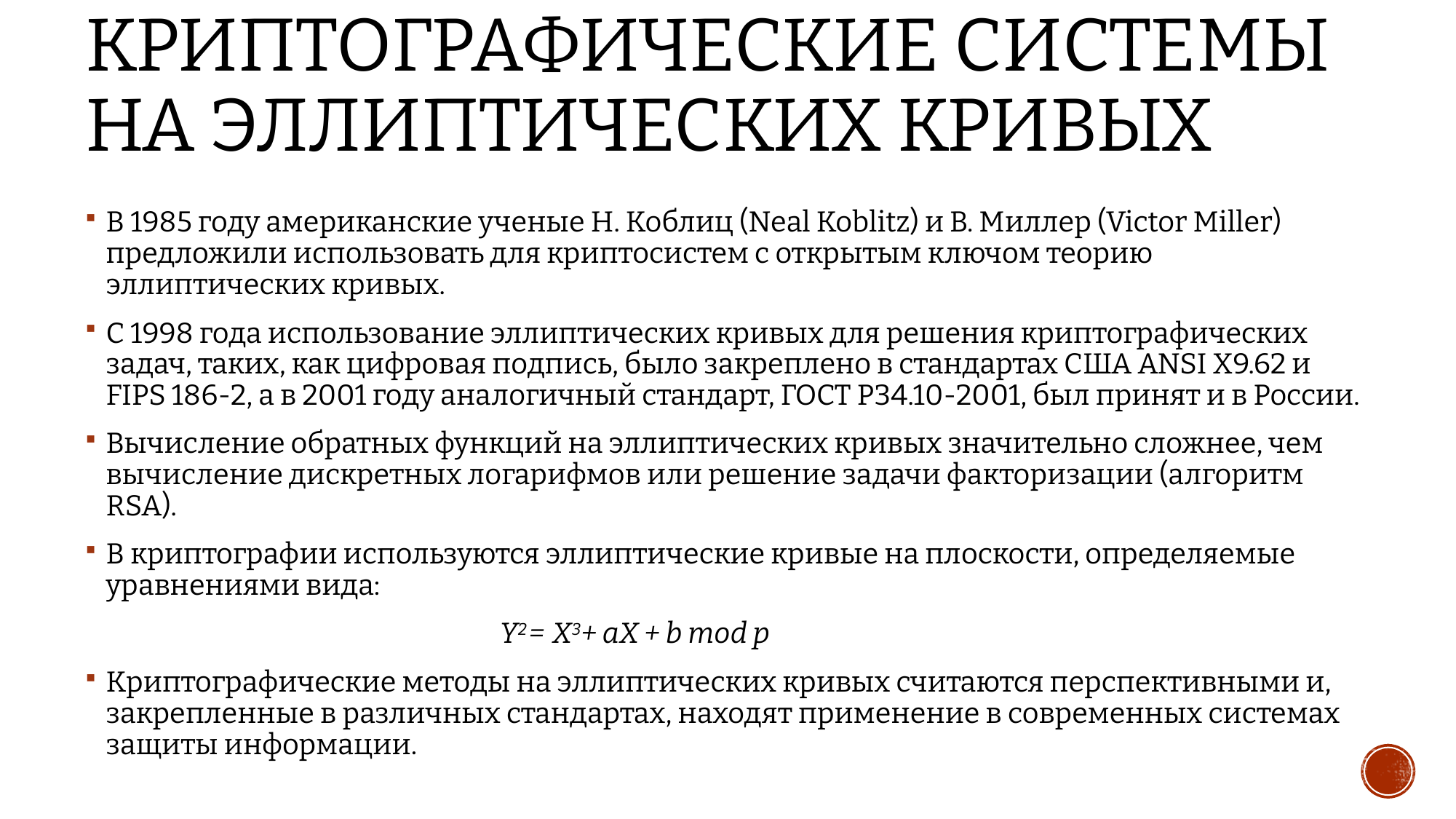

# Криптографические системы на эллиптических кривых
В 1985 году американские ученые Н. Коблиц (Neal Koblitz) и В. Миллер (Victor Miller) предложили использовать для криптосистем с открытым ключом теорию эллиптических кривых.
С 1998 года использование эллиптических кривых для решения криптографических задач, таких, как цифровая подпись, было закреплено в стандартах США ANSI X9.62 и FIPS 186-2, а в 2001 году аналогичный стандарт, ГОСТ Р34.10-2001, был принят и в России.
Вычисление обратных функций на эллиптических кривых значительно сложнее, чем вычисление дискретных логарифмов или решение задачи факторизации (алгоритм RSA).
В криптографии используются эллиптические кривые на плоскости, определяемые уравнениями вида:
				Y2= X3+ аХ + b mod р
Криптографические методы на эллиптических кривых считаются перспективными и, закрепленные в различных стандартах, находят применение в современных системах защиты информации.